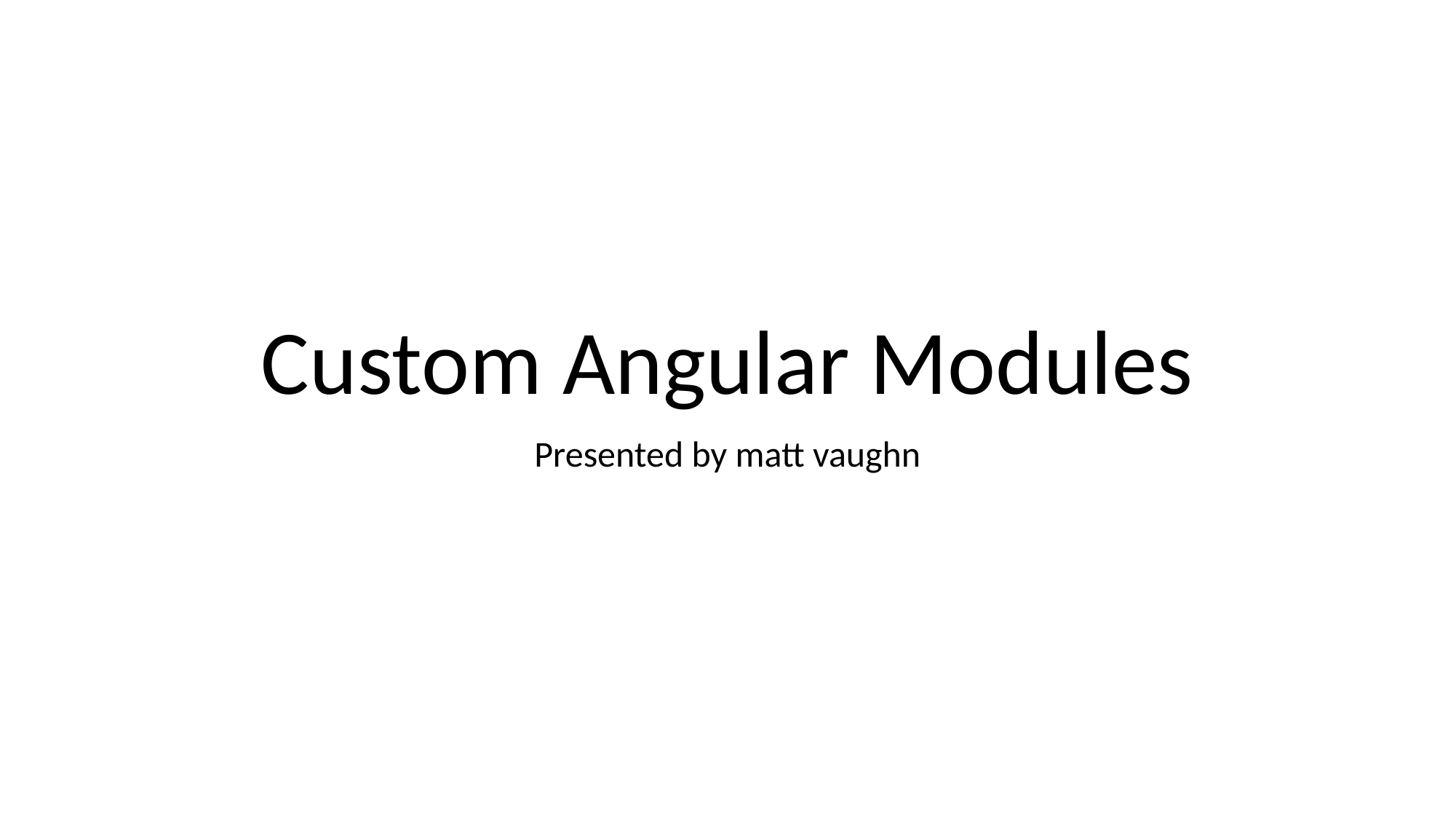

# Custom Angular Modules
Presented by matt vaughn